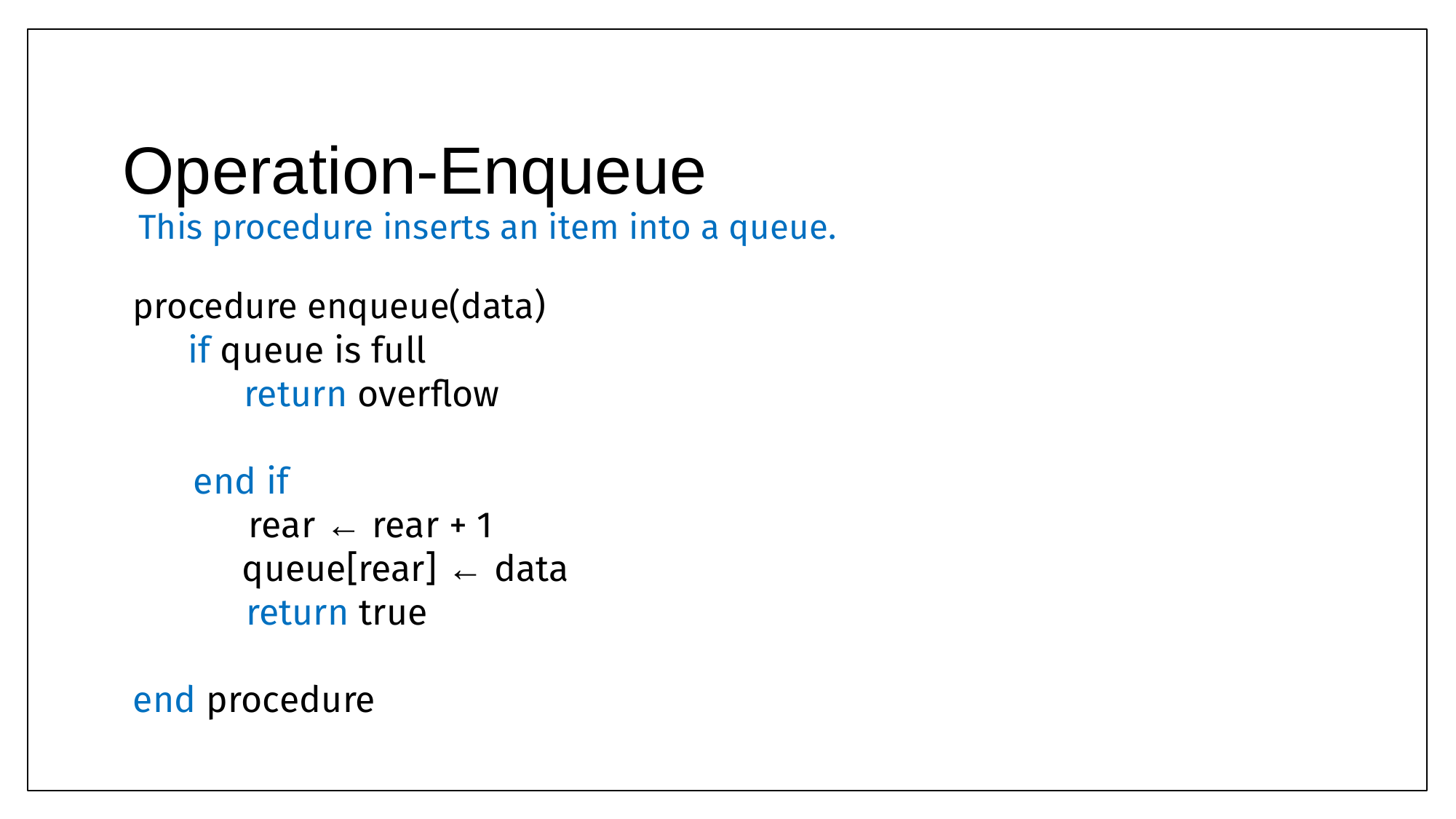

Operation-Enqueue
This procedure inserts an item into a queue.
procedure enqueue(data)
if queue is full
return overflow
end if
rear ← rear + 1
queue[rear] ← data
return true
end procedure